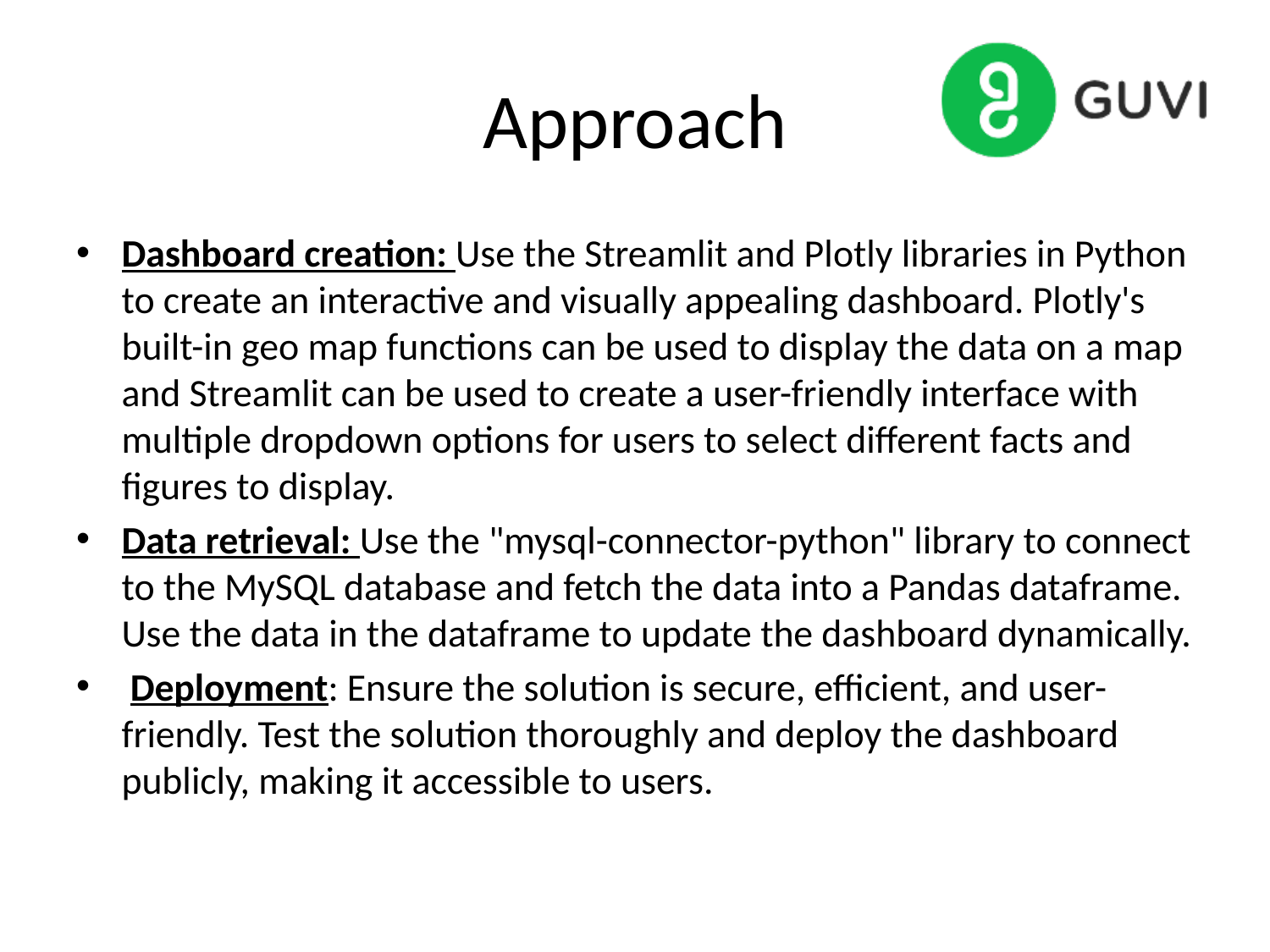

# Approach
Dashboard creation: Use the Streamlit and Plotly libraries in Python to create an interactive and visually appealing dashboard. Plotly's built-in geo map functions can be used to display the data on a map and Streamlit can be used to create a user-friendly interface with multiple dropdown options for users to select different facts and figures to display.
Data retrieval: Use the "mysql-connector-python" library to connect to the MySQL database and fetch the data into a Pandas dataframe. Use the data in the dataframe to update the dashboard dynamically.
 Deployment: Ensure the solution is secure, efficient, and user-friendly. Test the solution thoroughly and deploy the dashboard publicly, making it accessible to users.